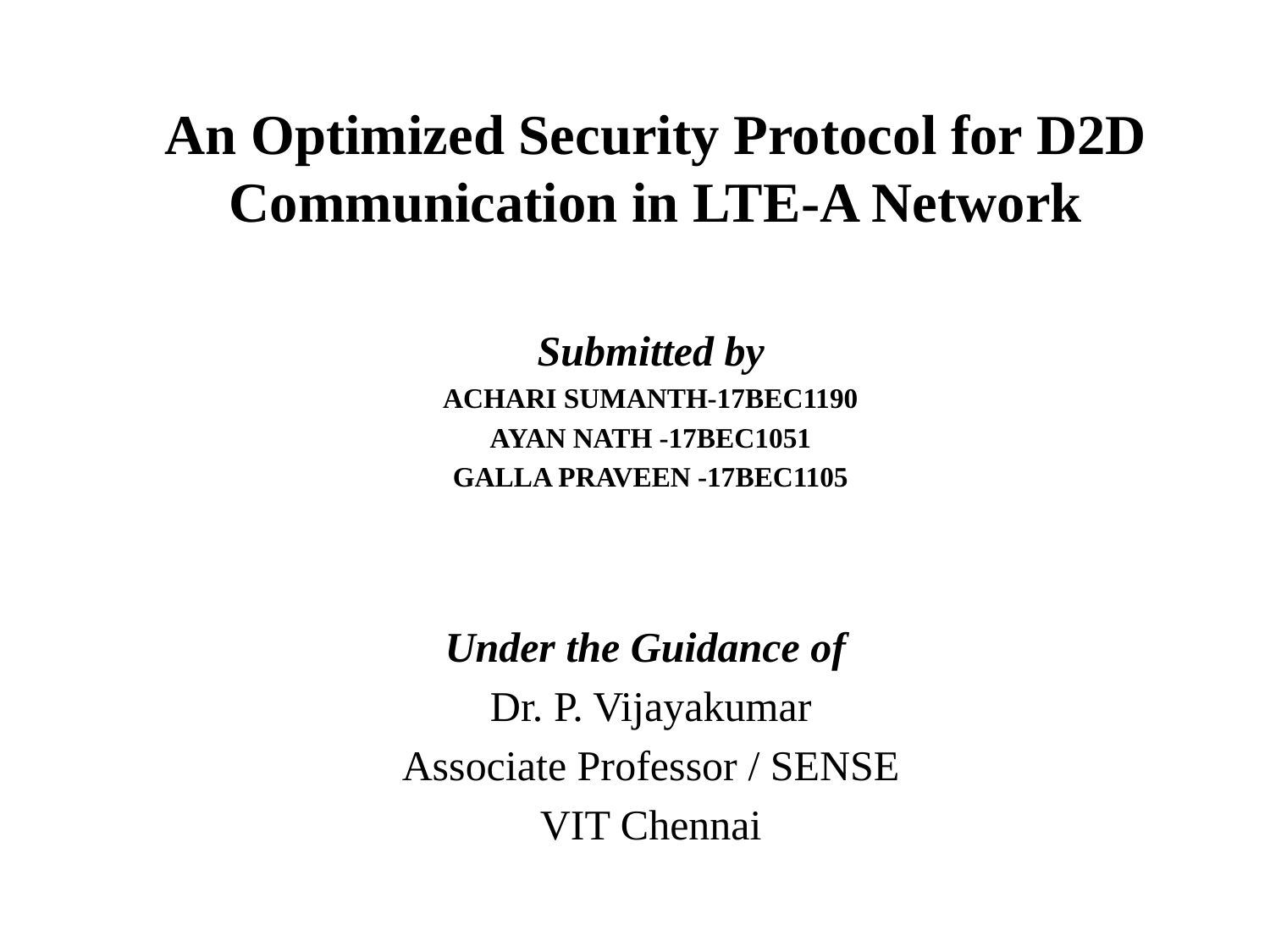

# An Optimized Security Protocol for D2D Communication in LTE-A Network
Submitted by
ACHARI SUMANTH-17BEC1190
AYAN NATH -17BEC1051
GALLA PRAVEEN -17BEC1105

Under the Guidance of
Dr. P. Vijayakumar
Associate Professor / SENSE
VIT Chennai